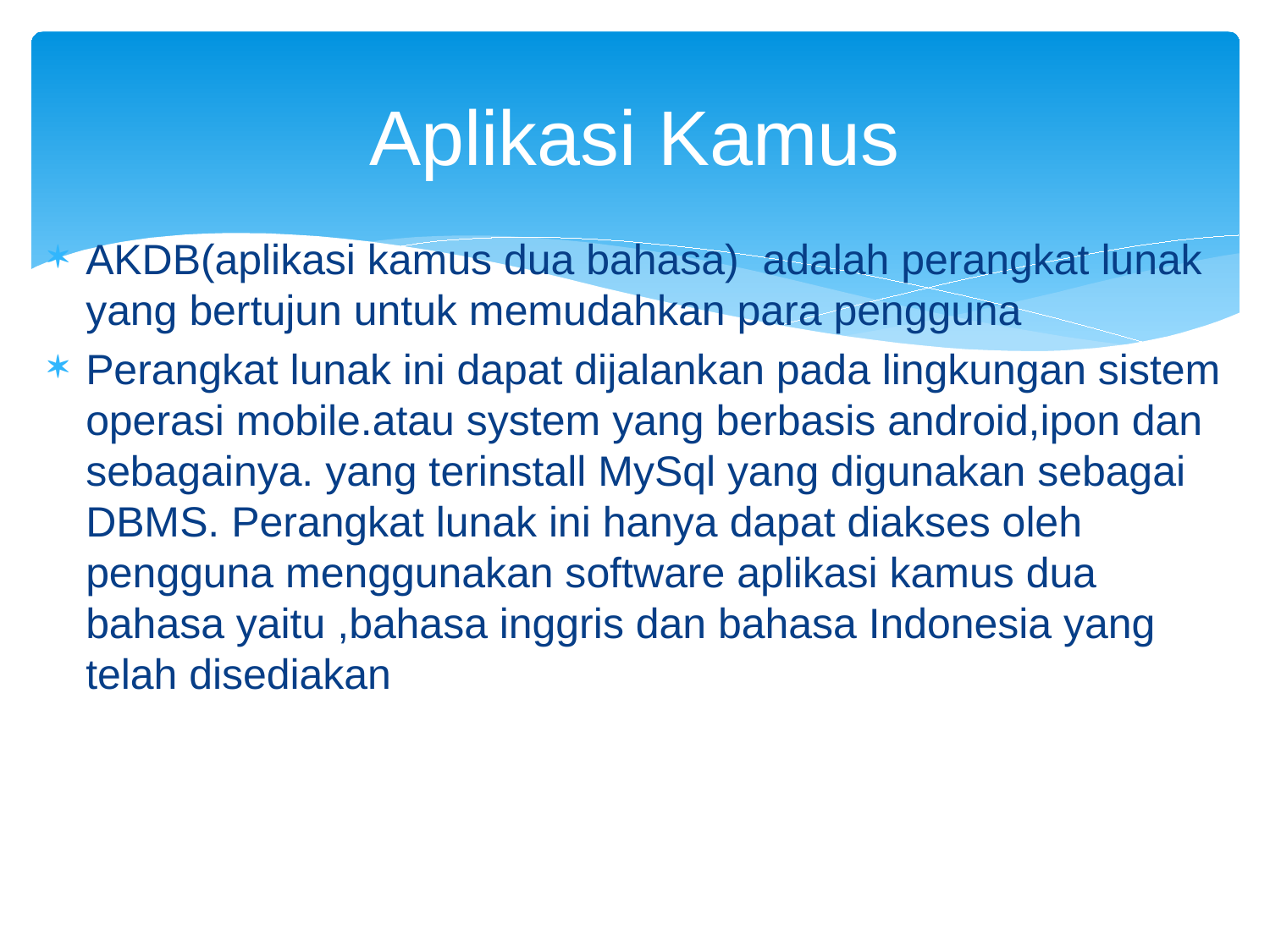

# Aplikasi Kamus
AKDB(aplikasi kamus dua bahasa)  adalah perangkat lunak yang bertujun untuk memudahkan para pengguna
Perangkat lunak ini dapat dijalankan pada lingkungan sistem  operasi mobile.atau system yang berbasis android,ipon dan sebagainya. yang terinstall MySql yang digunakan sebagai DBMS. Perangkat lunak ini hanya dapat diakses oleh pengguna menggunakan software aplikasi kamus dua bahasa yaitu ,bahasa inggris dan bahasa Indonesia yang telah disediakan